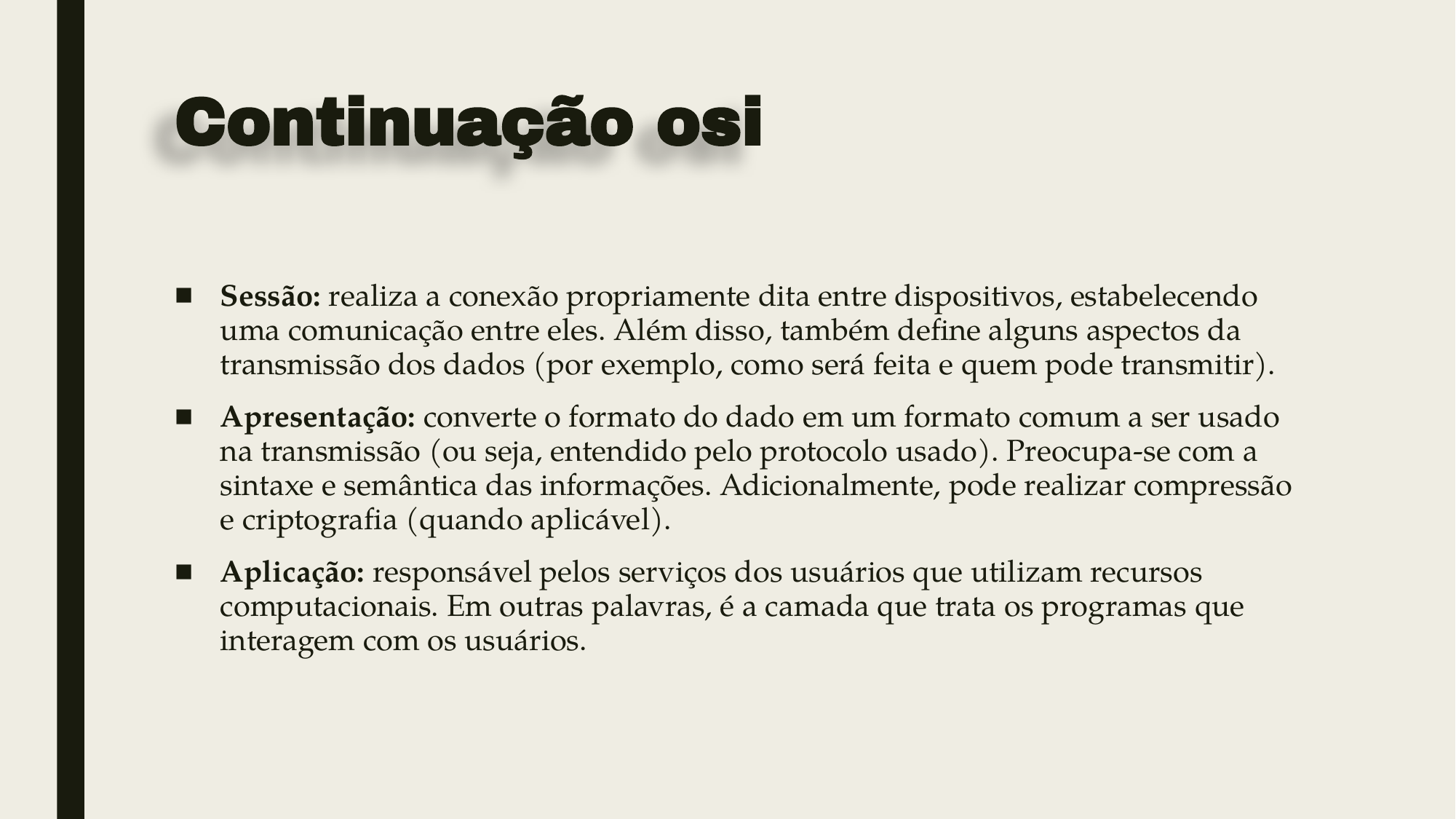

# Continuação osi
Sessão: realiza a conexão propriamente dita entre dispositivos, estabelecendo uma comunicação entre eles. Além disso, também define alguns aspectos da transmissão dos dados (por exemplo, como será feita e quem pode transmitir).
Apresentação: converte o formato do dado em um formato comum a ser usado na transmissão (ou seja, entendido pelo protocolo usado). Preocupa-se com a sintaxe e semântica das informações. Adicionalmente, pode realizar compressão e criptografia (quando aplicável).
Aplicação: responsável pelos serviços dos usuários que utilizam recursos computacionais. Em outras palavras, é a camada que trata os programas que interagem com os usuários.